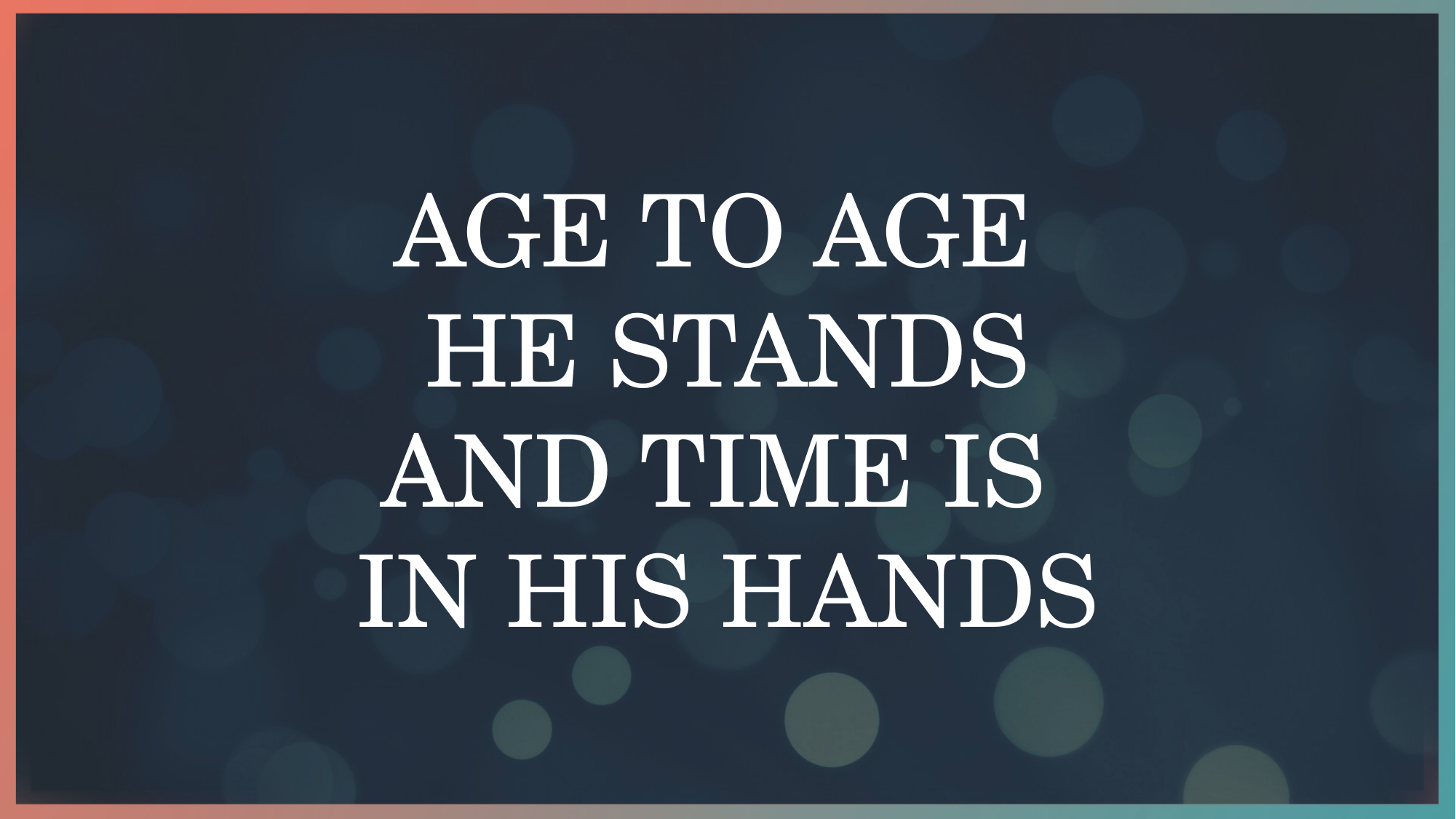

AGE TO AGE
HE STANDS
AND TIME IS
IN HIS HANDS